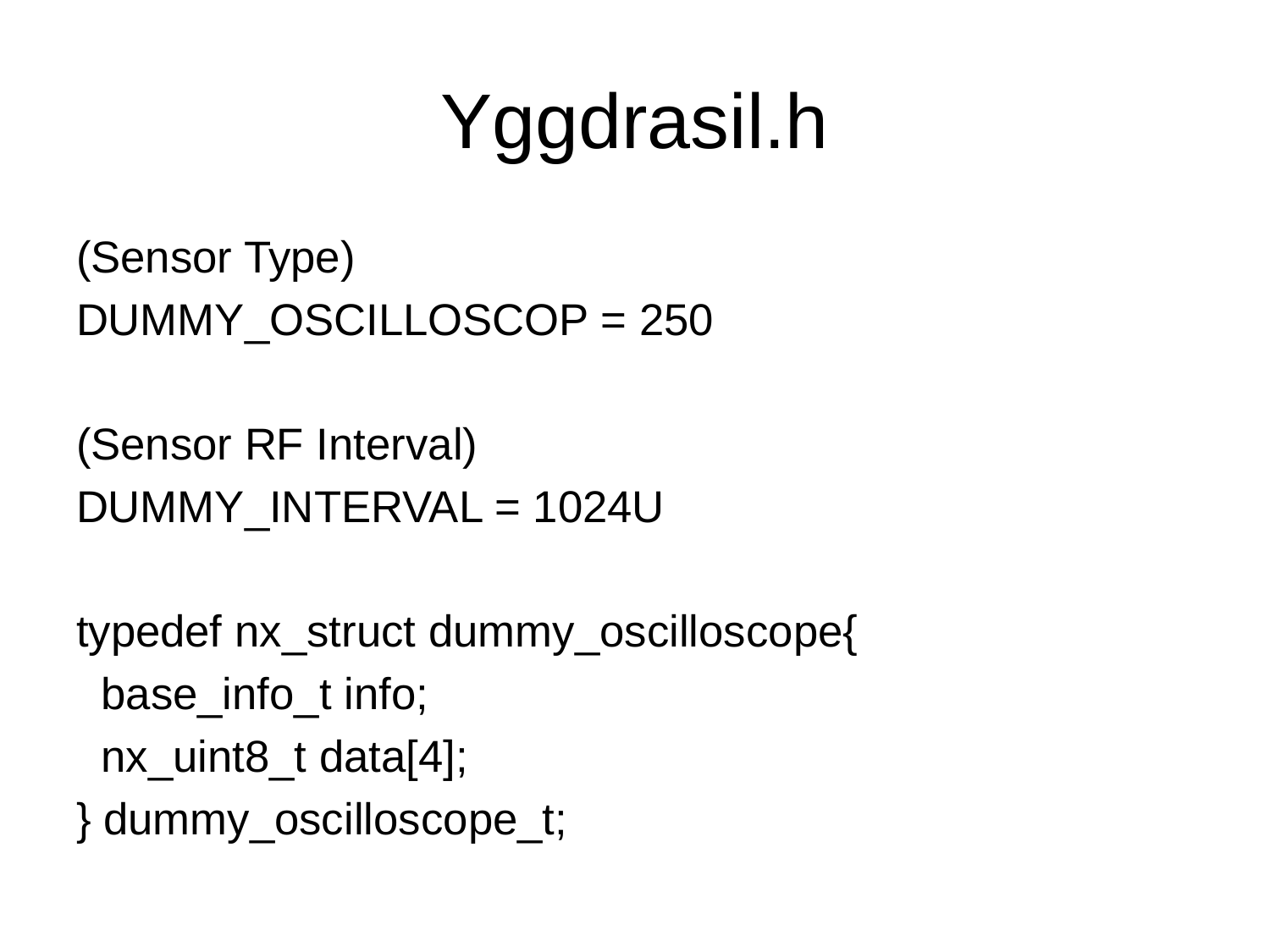

# Yggdrasil.h
(Sensor Type)
DUMMY_OSCILLOSCOP = 250

(Sensor RF Interval)
DUMMY_INTERVAL = 1024U

typedef nx_struct dummy_oscilloscope{
  base_info_t info;
  nx_uint8_t data[4];
} dummy_oscilloscope_t;